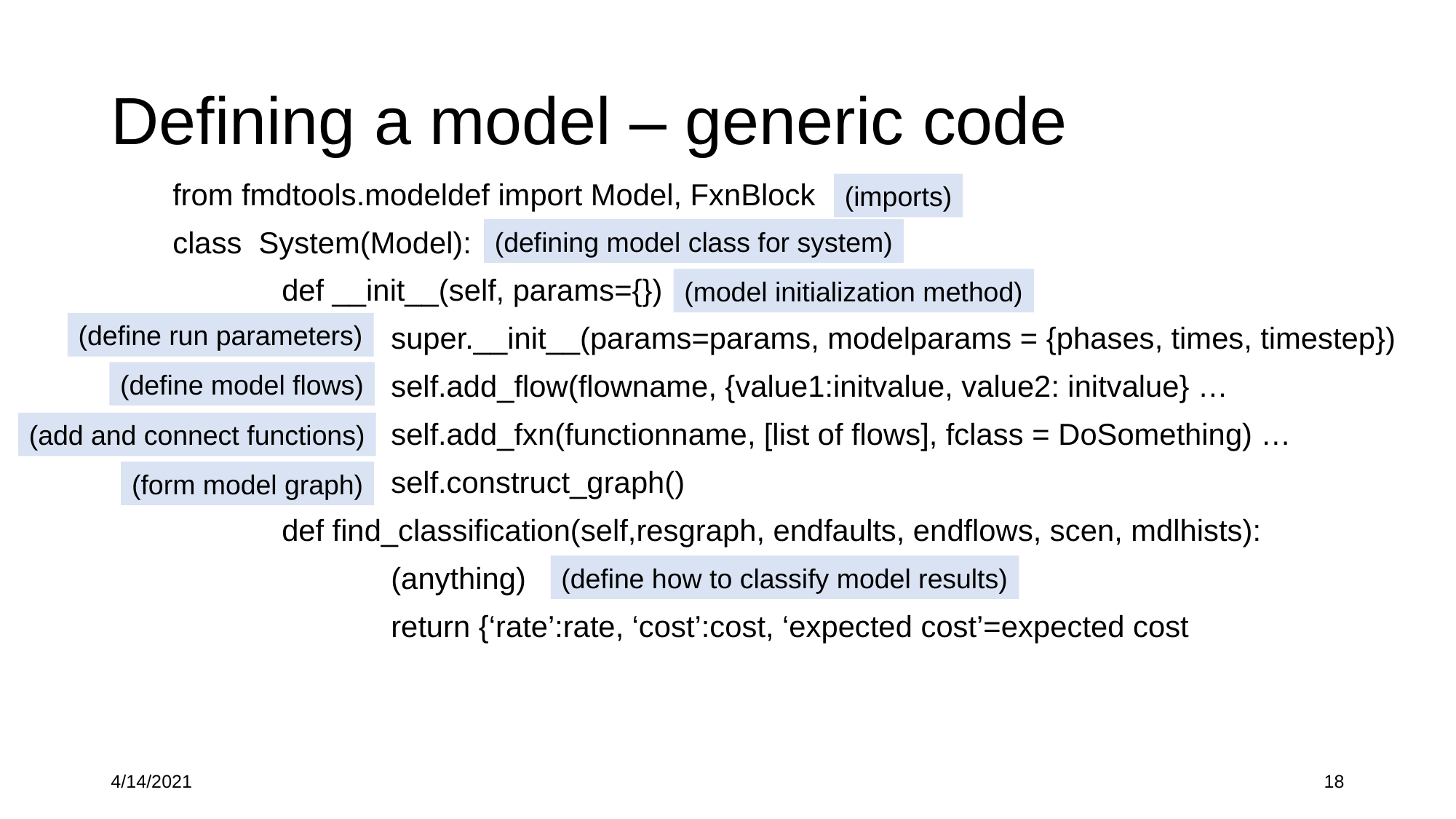

# Defining a model – generic code
from fmdtools.modeldef import Model, FxnBlock
class  System(Model):
	def __init__(self, params={})
		super.__init__(params=params, modelparams = {phases, times, timestep})
		self.add_flow(flowname, {value1:initvalue, value2: initvalue} …
		self.add_fxn(functionname, [list of flows], fclass = DoSomething) …
		self.construct_graph()
	def find_classification(self,resgraph, endfaults, endflows, scen, mdlhists):
		(anything)
		return {‘rate’:rate, ‘cost’:cost, ‘expected cost’=expected cost
(imports)
(defining model class for system)
(model initialization method)
(define run parameters)
(define model flows)
(add and connect functions)
(form model graph)
(define how to classify model results)
4/14/2021
18